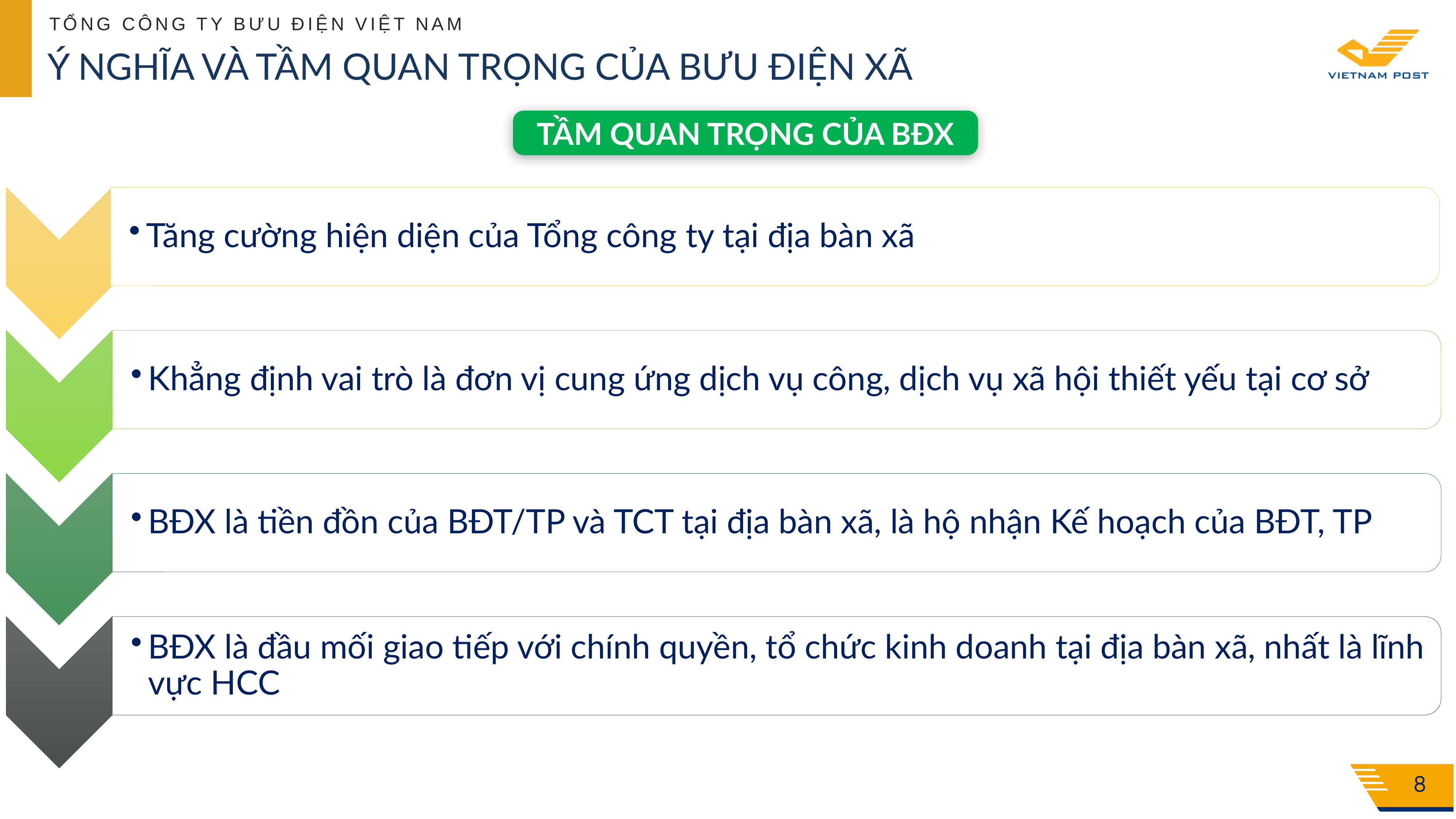

8
TỔNG CÔNG TY BƯU ĐIỆN VIỆT NAM
Ý NGHĨA VÀ TẦM QUAN TRỌNG CỦA BƯU ĐIỆN XÃ
TẦM QUAN TRỌNG CỦA BĐX

Tăng cường hiện diện của Tổng công ty tại địa bàn xã

Khẳng định vai trò là đơn vị cung ứng dịch vụ công, dịch vụ xã hội thiết yếu tại cơ sở

BĐX là tiền đồn của BĐT/TP và TCT tại địa bàn xã, là hộ nhận Kế hoạch của BĐT, TP

BĐX là đầu mối giao tiếp với chính quyền, tổ chức kinh doanh tại địa bàn xã, nhất là lĩnh vực HCC